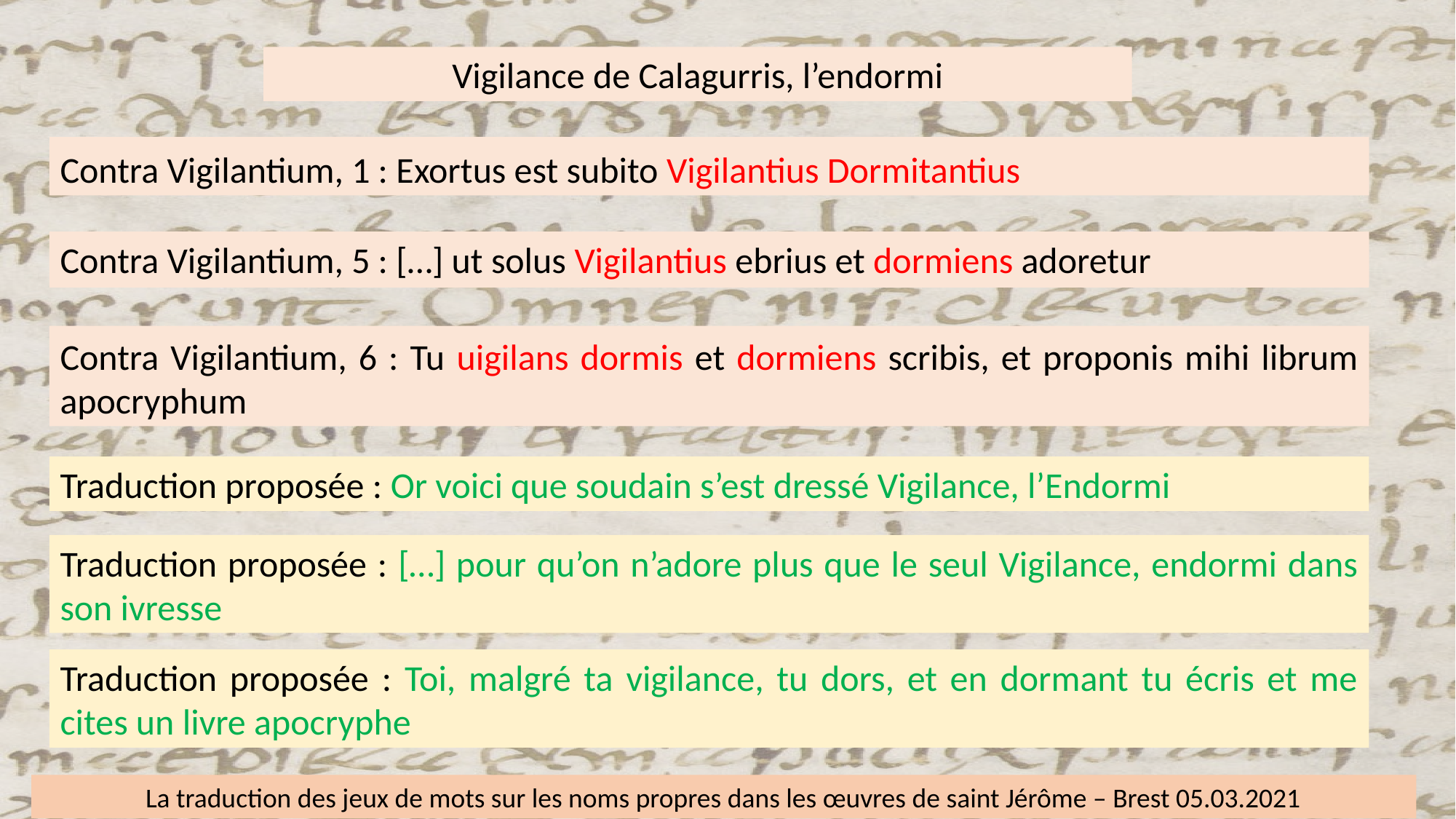

Vigilance de Calagurris, l’endormi
Contra Vigilantium, 1 : Exortus est subito Vigilantius Dormitantius
Contra Vigilantium, 1 : Exortus est subito Vigilantius Dormitantius
Contra Vigilantium, 5 : […] ut solus Vigilantius ebrius et dormiens adoretur
Contra Vigilantium, 5 : […] ut solus Vigilantius ebrius et dormiens adoretur
Contra Vigilantium, 6 : Tu uigilans dormis et dormiens scribis, et proponis mihi librum apocryphum
Contra Vigilantium, 6 : Tu uigilans dormis et dormiens scribis, et proponis mihi librum apocryphum
Traduction proposée : Or voici que soudain s’est dressé Vigilance, l’Endormi
Traduction proposée : […] pour qu’on n’adore plus que le seul Vigilance, endormi dans son ivresse
Traduction proposée : Toi, malgré ta vigilance, tu dors, et en dormant tu écris et me cites un livre apocryphe
La traduction des jeux de mots sur les noms propres dans les œuvres de saint Jérôme – Brest 05.03.2021